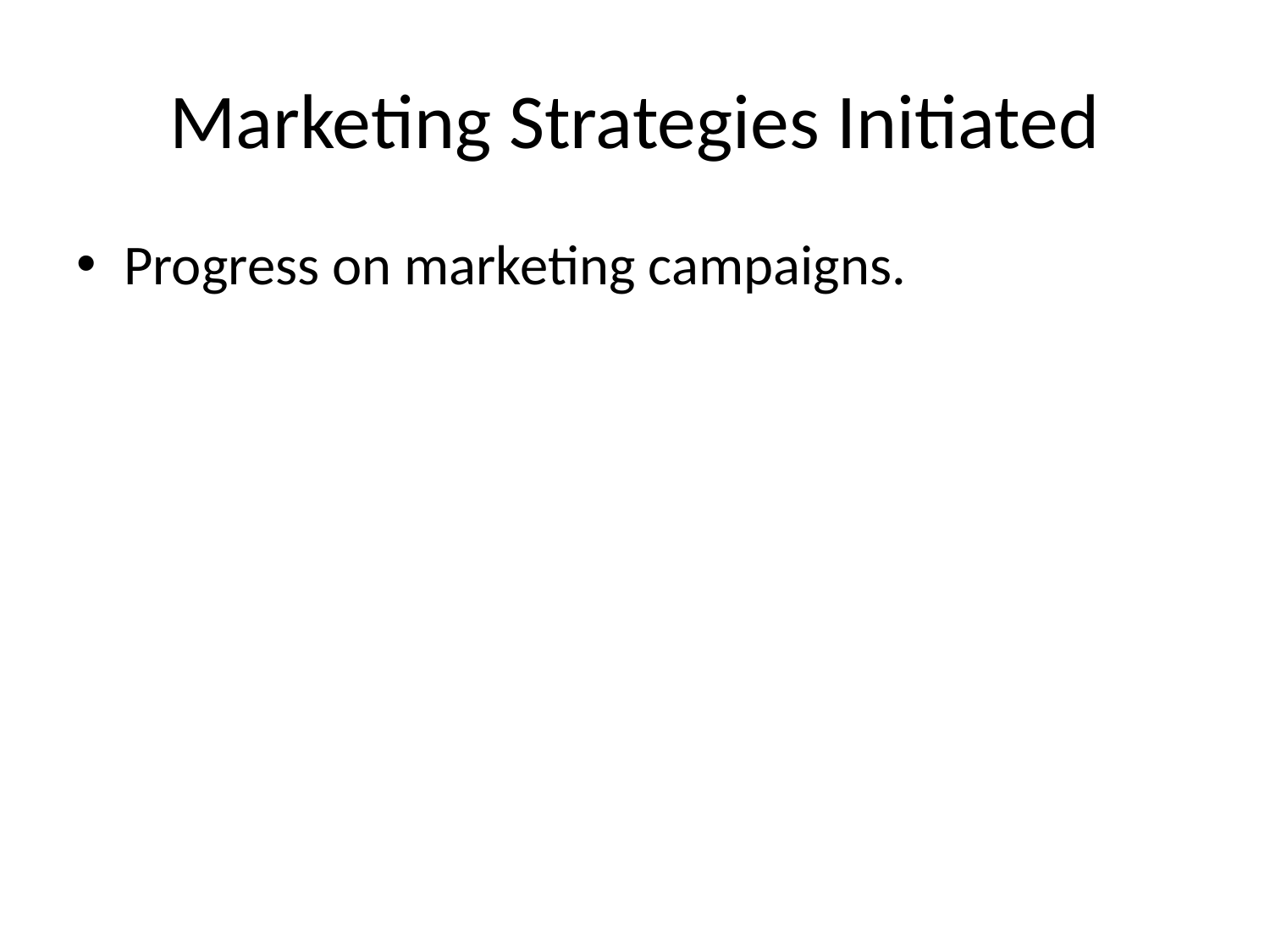

# Marketing Strategies Initiated
Progress on marketing campaigns.